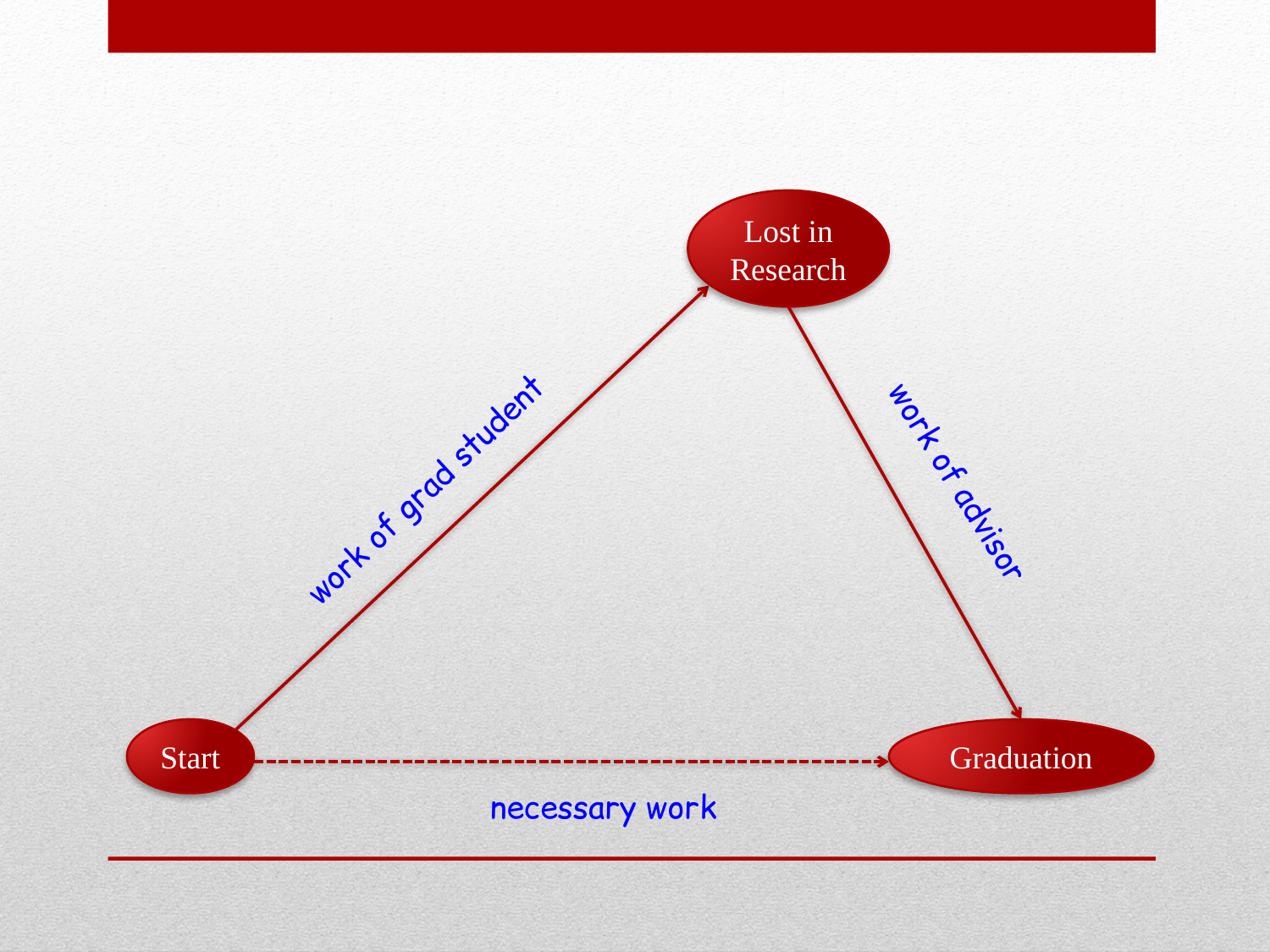

Lost in Research
work of advisor
work of grad student
Start
Graduation
necessary work